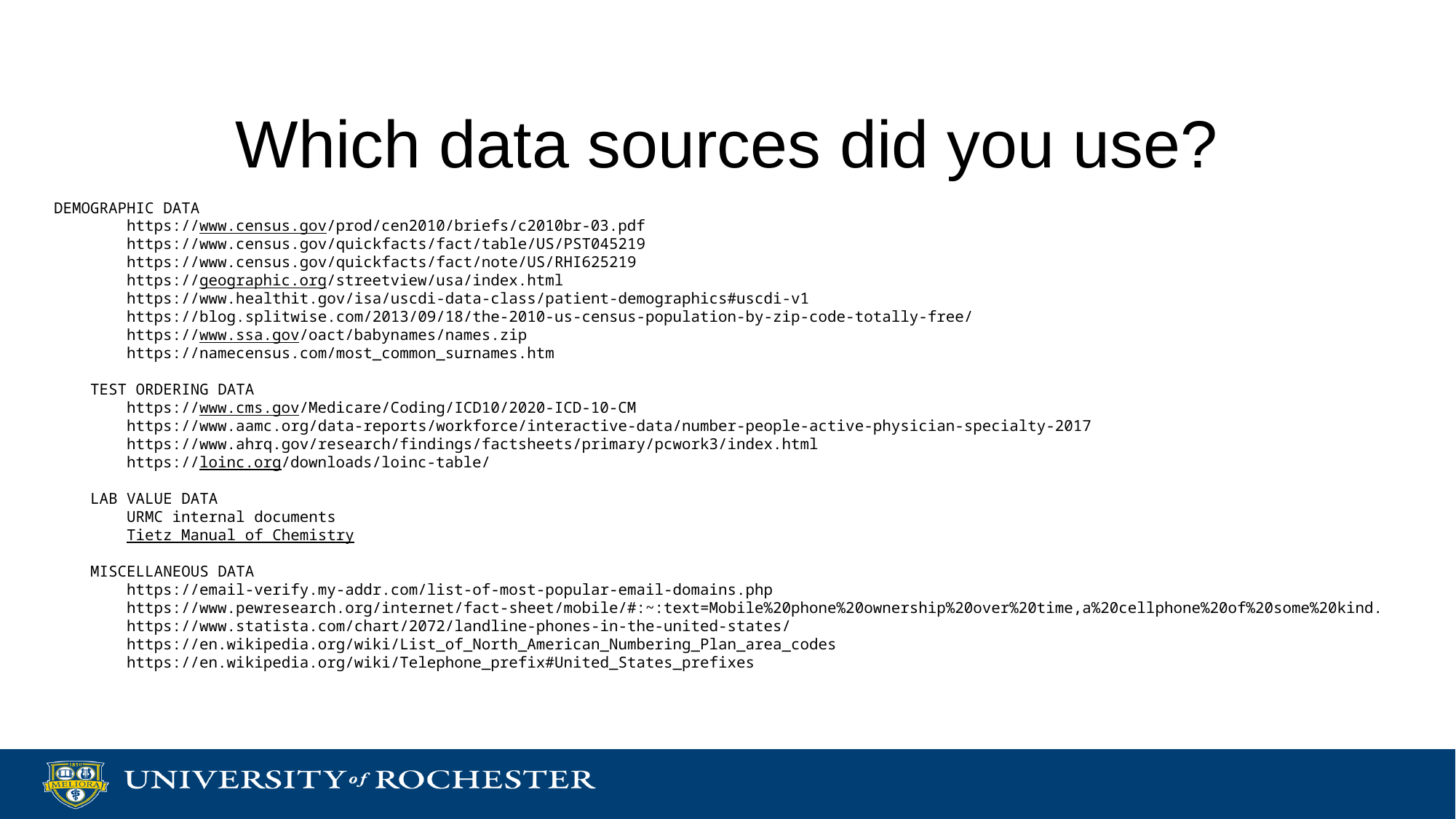

# Which data sources did you use?
DEMOGRAPHIC DATA
        https://www.census.gov/prod/cen2010/briefs/c2010br-03.pdf
        https://www.census.gov/quickfacts/fact/table/US/PST045219
        https://www.census.gov/quickfacts/fact/note/US/RHI625219
        https://geographic.org/streetview/usa/index.html
        https://www.healthit.gov/isa/uscdi-data-class/patient-demographics#uscdi-v1
        https://blog.splitwise.com/2013/09/18/the-2010-us-census-population-by-zip-code-totally-free/
        https://www.ssa.gov/oact/babynames/names.zip
        https://namecensus.com/most_common_surnames.htm

    TEST ORDERING DATA
        https://www.cms.gov/Medicare/Coding/ICD10/2020-ICD-10-CM
        https://www.aamc.org/data-reports/workforce/interactive-data/number-people-active-physician-specialty-2017
        https://www.ahrq.gov/research/findings/factsheets/primary/pcwork3/index.html
        https://loinc.org/downloads/loinc-table/

    LAB VALUE DATA
        URMC internal documents
        Tietz Manual of Chemistry

    MISCELLANEOUS DATA
        https://email-verify.my-addr.com/list-of-most-popular-email-domains.php
        https://www.pewresearch.org/internet/fact-sheet/mobile/#:~:text=Mobile%20phone%20ownership%20over%20time,a%20cellphone%20of%20some%20kind.
        https://www.statista.com/chart/2072/landline-phones-in-the-united-states/
        https://en.wikipedia.org/wiki/List_of_North_American_Numbering_Plan_area_codes
        https://en.wikipedia.org/wiki/Telephone_prefix#United_States_prefixes